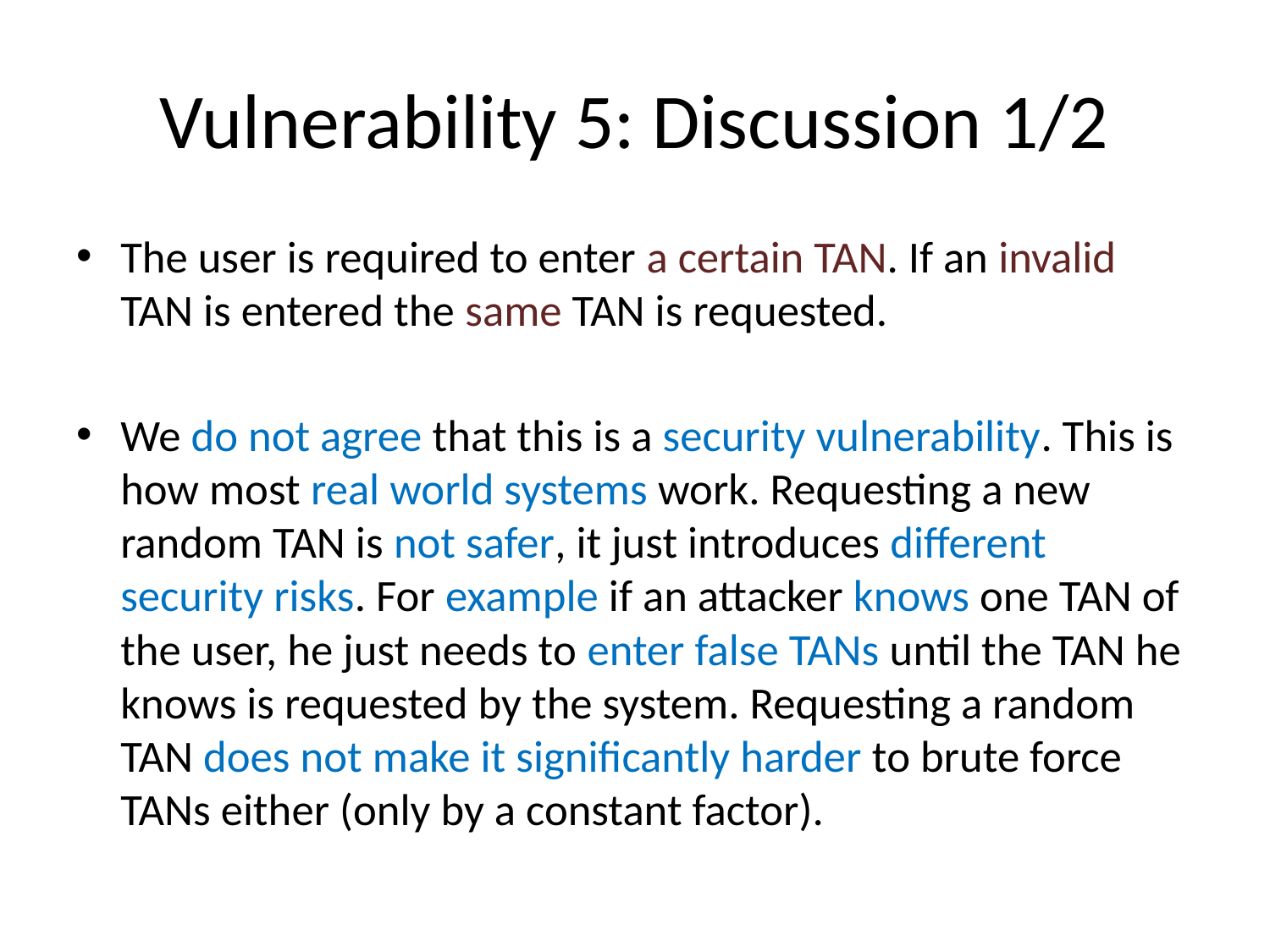

# Vulnerability 5: Discussion 1/2
The user is required to enter a certain TAN. If an invalid TAN is entered the same TAN is requested.

We do not agree that this is a security vulnerability. This is how most real world systems work. Requesting a new random TAN is not safer, it just introduces different security risks. For example if an attacker knows one TAN of the user, he just needs to enter false TANs until the TAN he knows is requested by the system. Requesting a random TAN does not make it significantly harder to brute force TANs either (only by a constant factor).